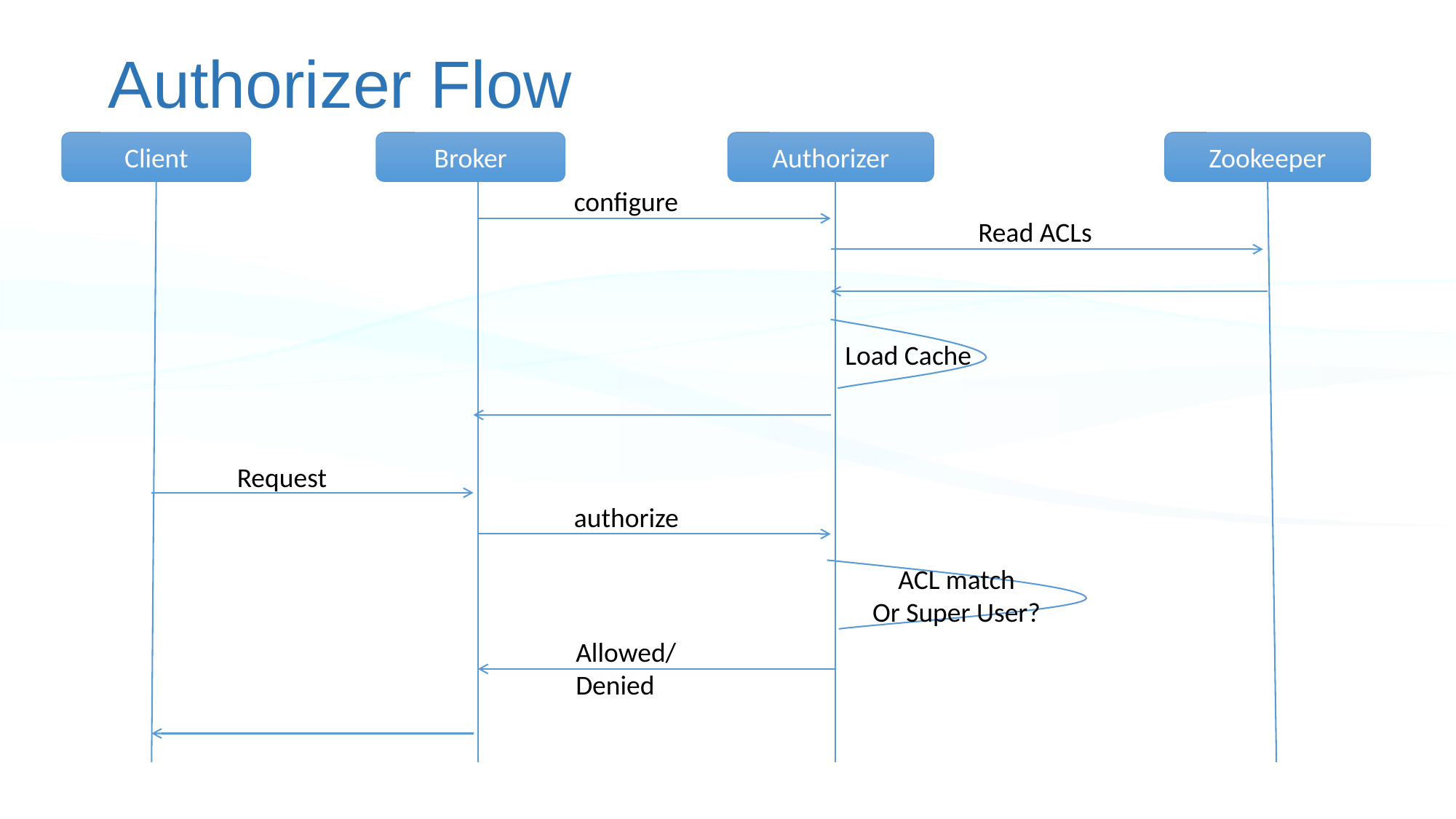

# Authorizer Flow
Client
Broker
Authorizer
Zookeeper

configure
Read ACLs
Load Cache
Request
authorize
ACL match
Or Super User?
Allowed/Denied